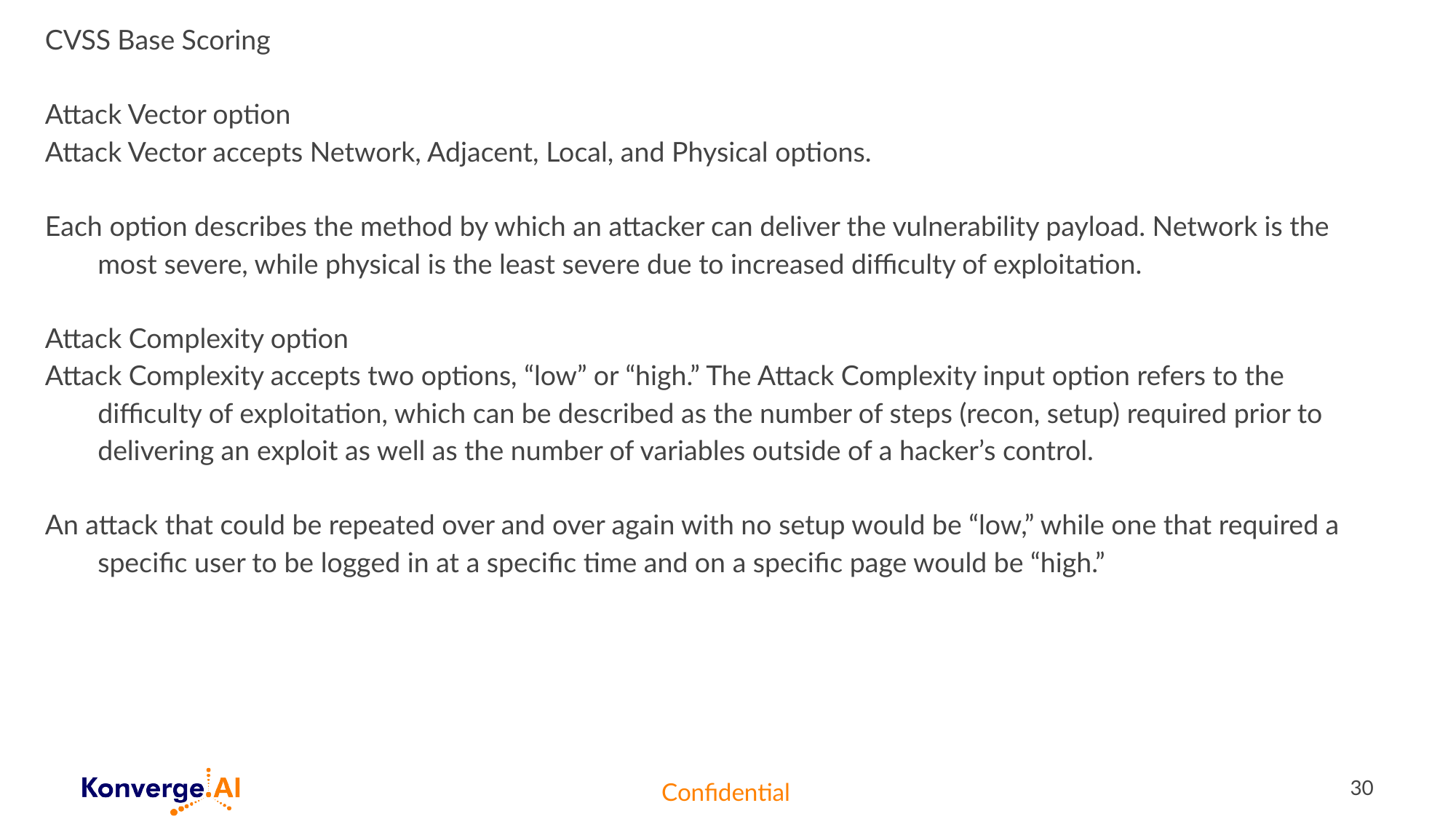

CVSS Base Scoring

Attack Vector option
Attack Vector accepts Network, Adjacent, Local, and Physical options.

Each option describes the method by which an attacker can deliver the vulnerability payload. Network is the most severe, while physical is the least severe due to increased difficulty of exploitation.

Attack Complexity option
Attack Complexity accepts two options, “low” or “high.” The Attack Complexity input option refers to the difficulty of exploitation, which can be described as the number of steps (recon, setup) required prior to delivering an exploit as well as the number of variables outside of a hacker’s control.

An attack that could be repeated over and over again with no setup would be “low,” while one that required a specific user to be logged in at a specific time and on a specific page would be “high.”

30